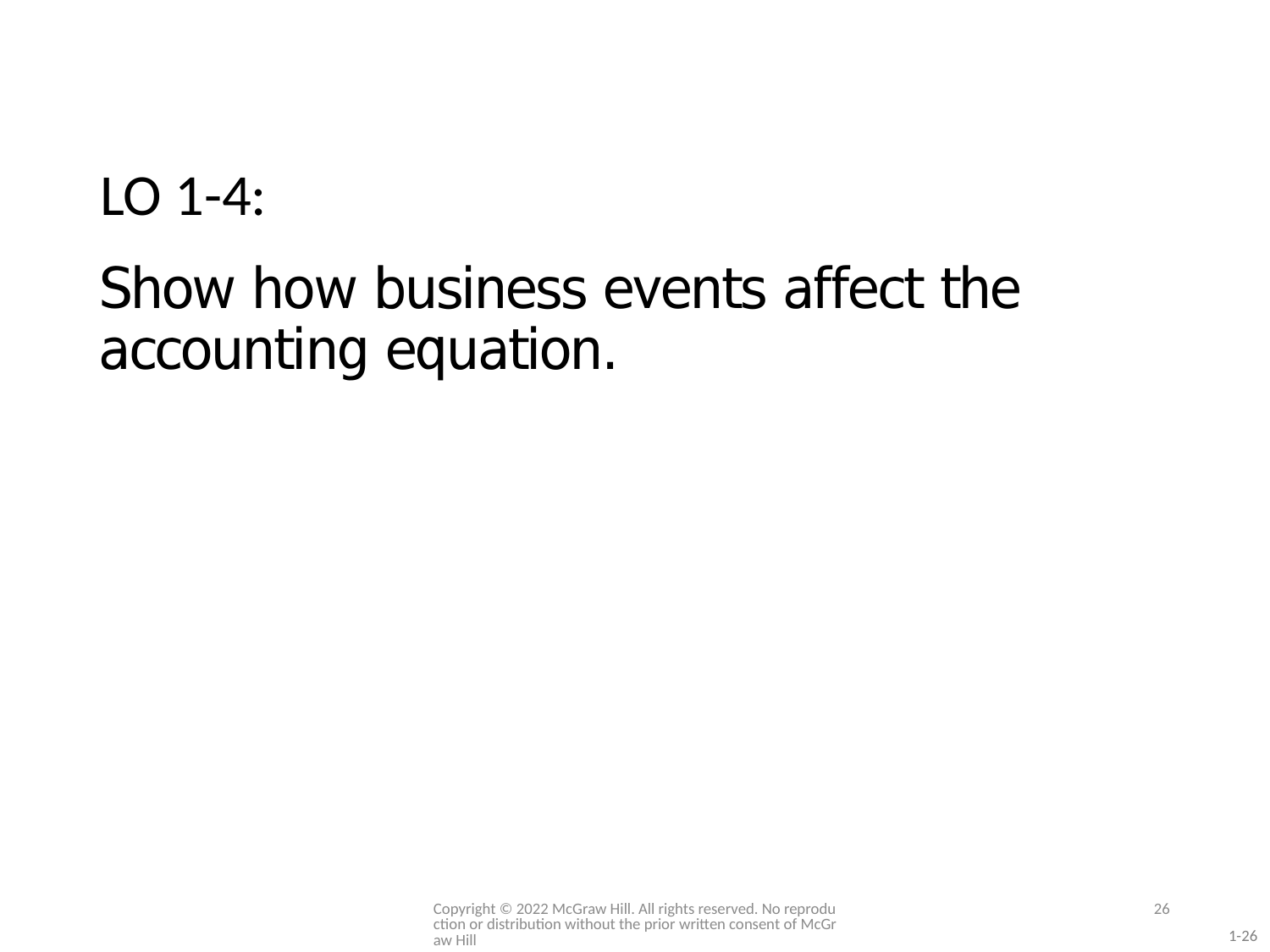

# LO 1-4:
Show how business events affect the accounting equation.
Copyright © 2022 McGraw Hill. All rights reserved. No reproduction or distribution without the prior written consent of McGraw Hill
26